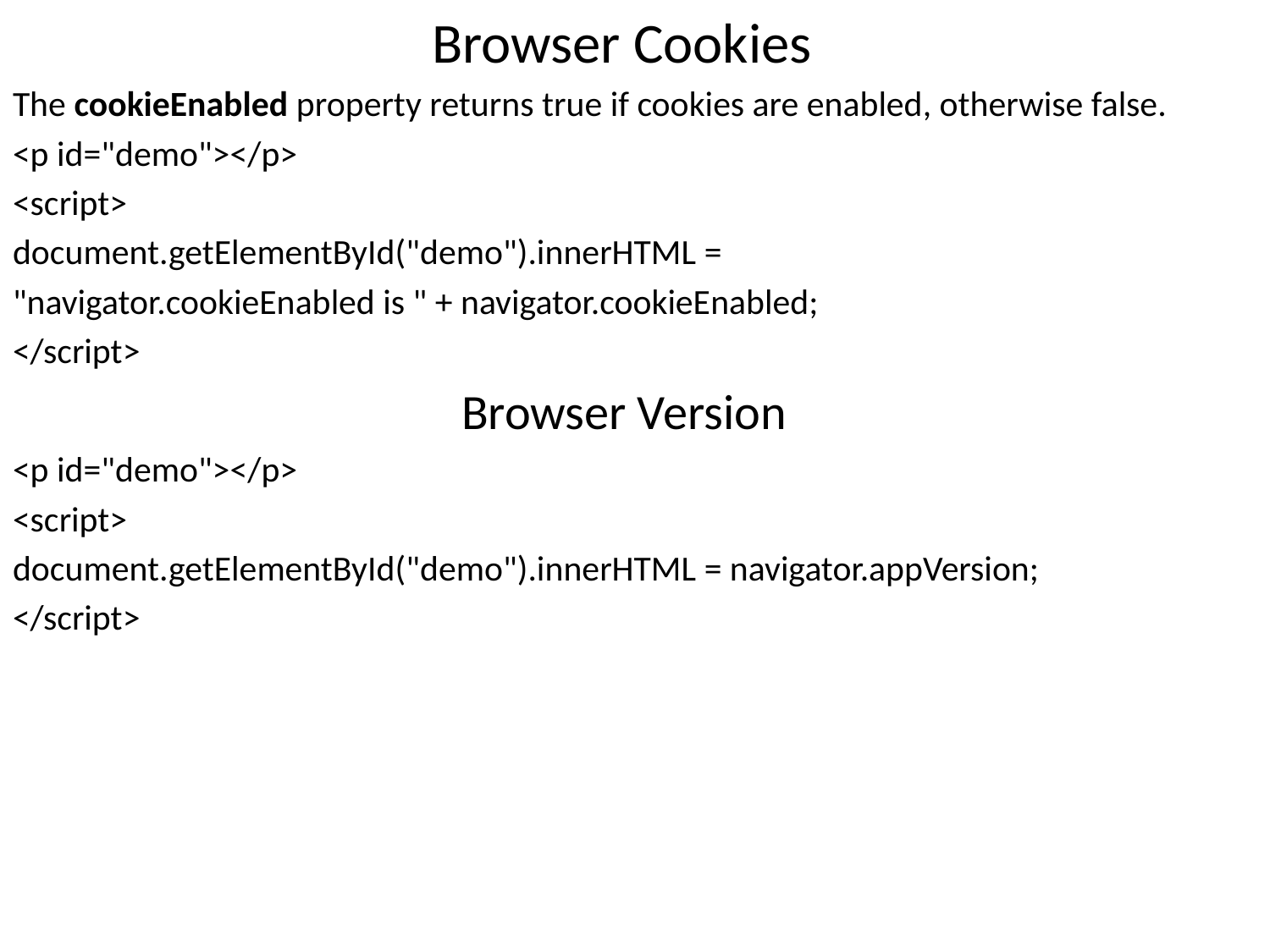

Browser Cookies
The cookieEnabled property returns true if cookies are enabled, otherwise false.
<p id="demo"></p>
<script>
document.getElementById("demo").innerHTML =
"navigator.cookieEnabled is " + navigator.cookieEnabled;
</script>
                                        Browser Version
<p id="demo"></p>
<script>
document.getElementById("demo").innerHTML = navigator.appVersion;
</script>